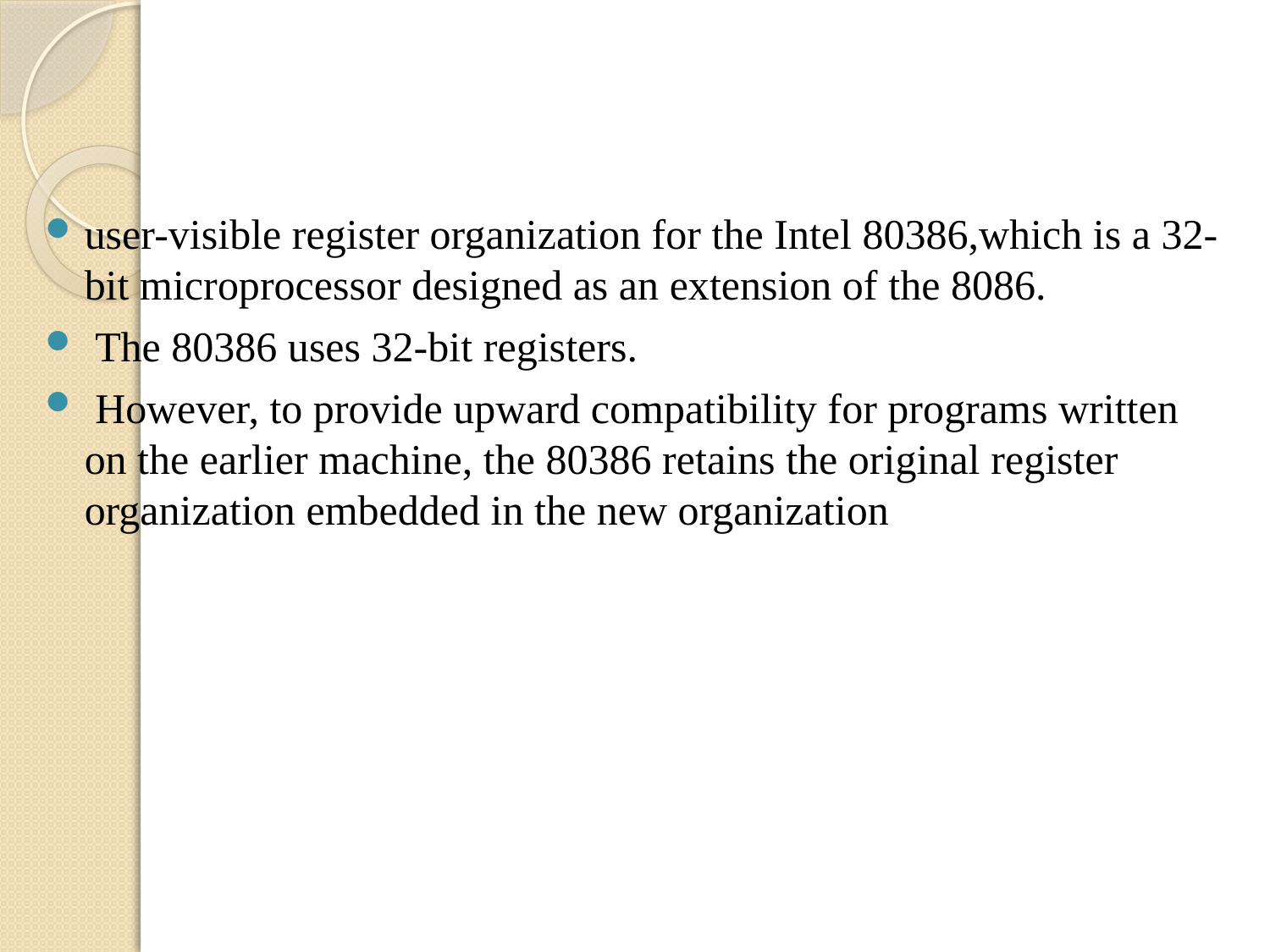

#
user-visible register organization for the Intel 80386,which is a 32-bit microprocessor designed as an extension of the 8086.
 The 80386 uses 32-bit registers.
 However, to provide upward compatibility for programs written on the earlier machine, the 80386 retains the original register organization embedded in the new organization